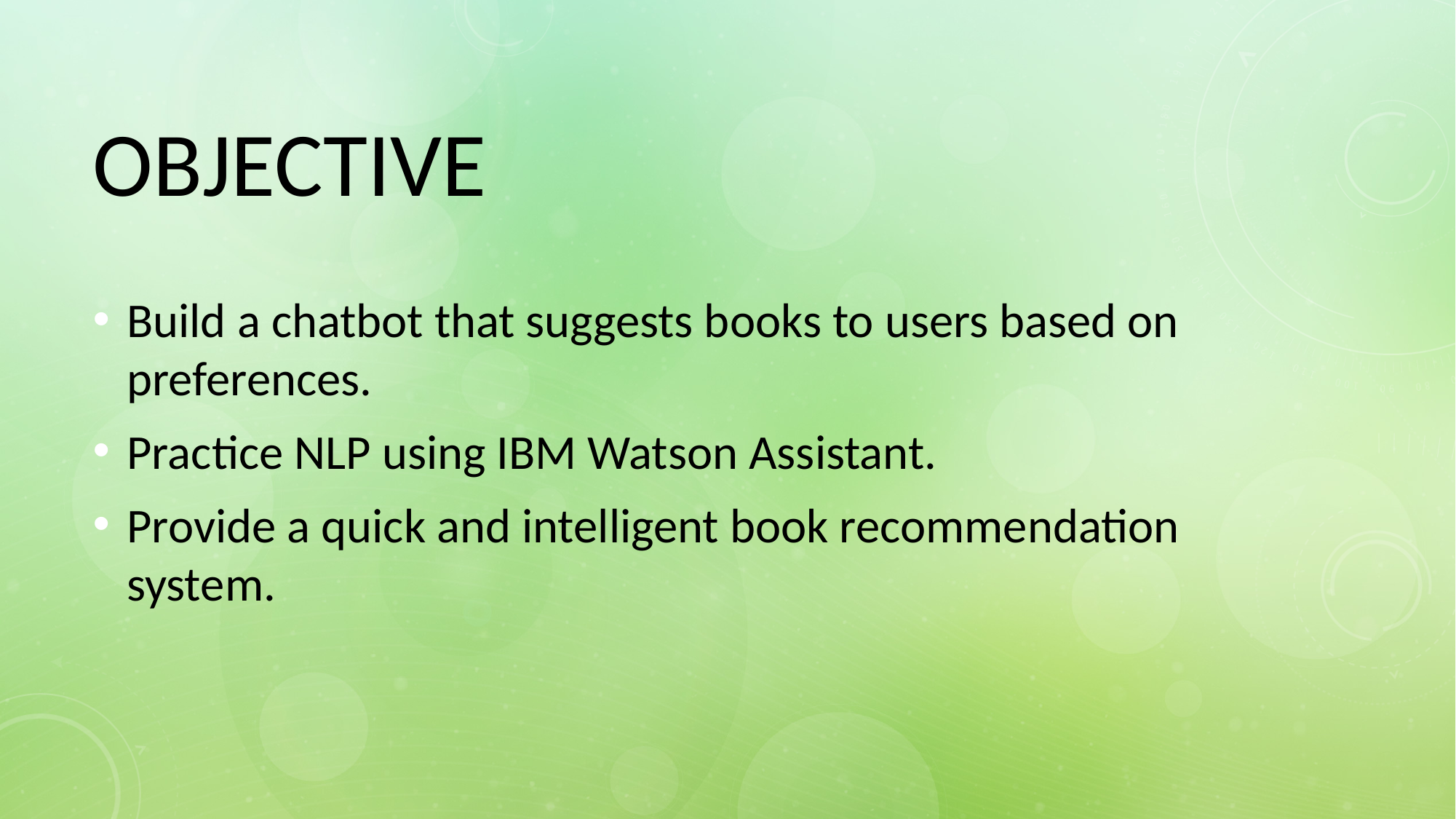

# objective
Build a chatbot that suggests books to users based on preferences.
Practice NLP using IBM Watson Assistant.
Provide a quick and intelligent book recommendation system.